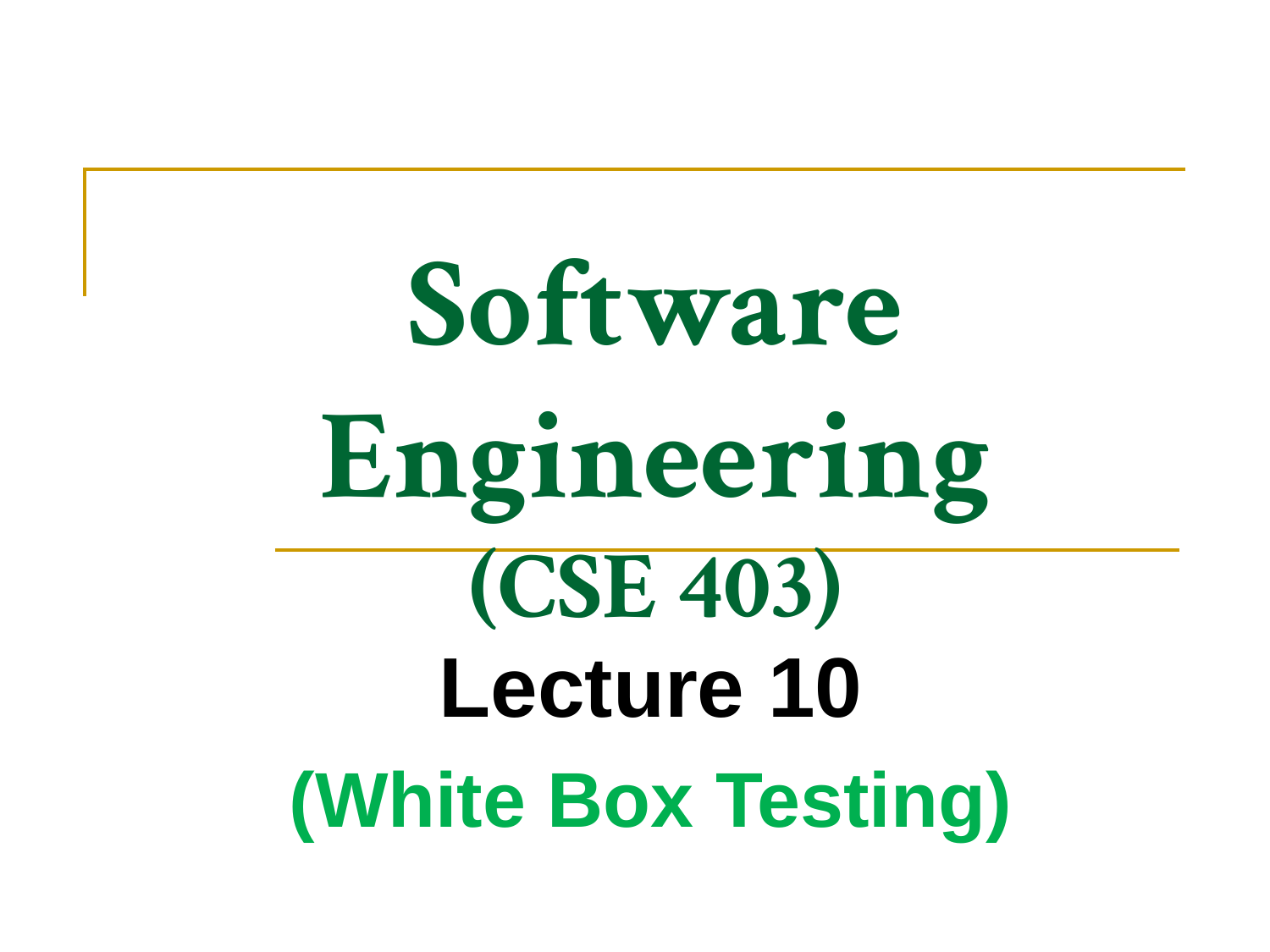

# Software Engineering (CSE 403)

Lecture 10
(White Box Testing)